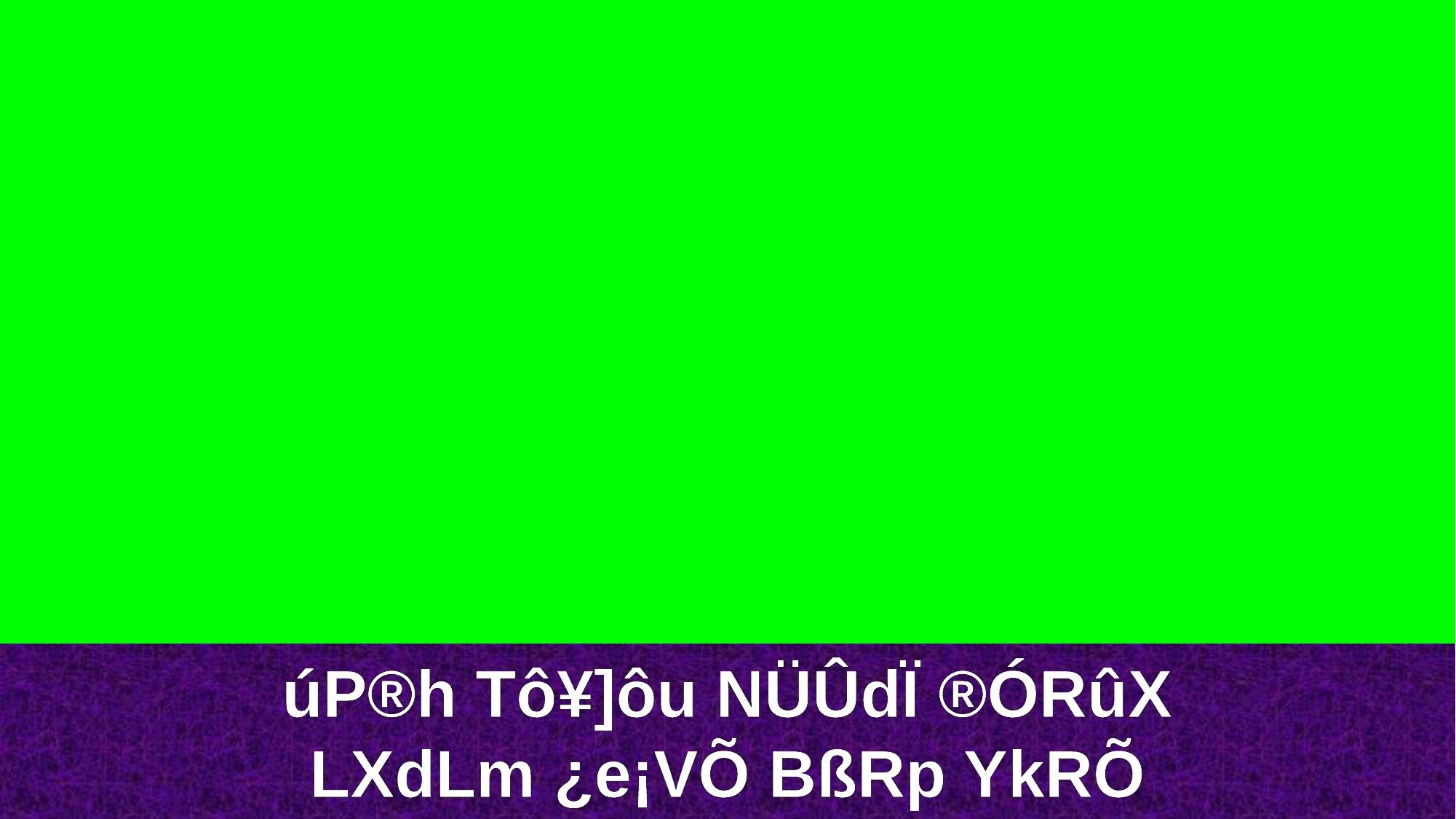

úP®h Tô¥]ôu NÜÛdÏ ®ÓRûX
LXdLm ¿e¡VÕ BßRp YkRÕ